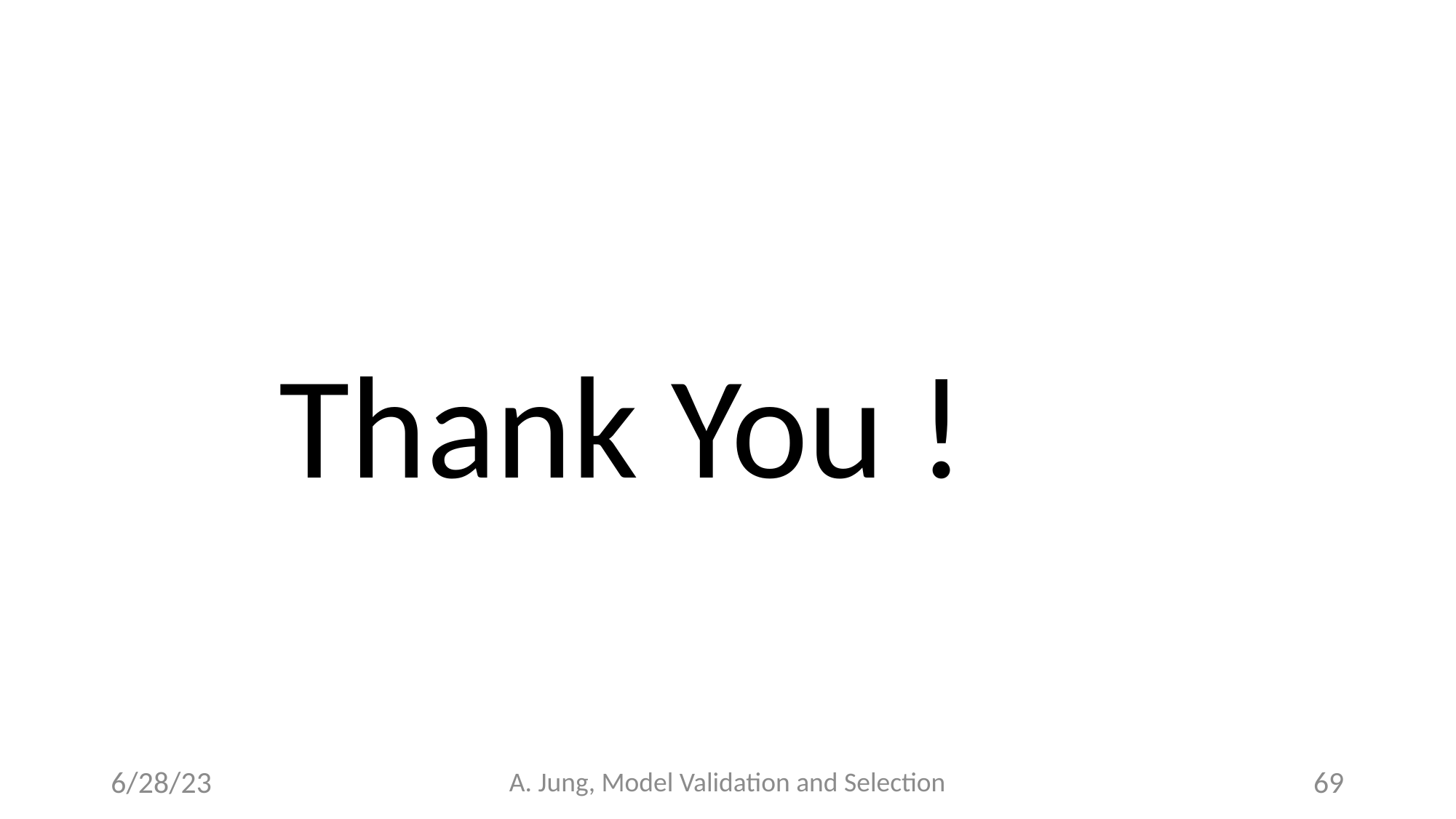

Thank You !

6/28/23
A. Jung, Model Validation and Selection
69